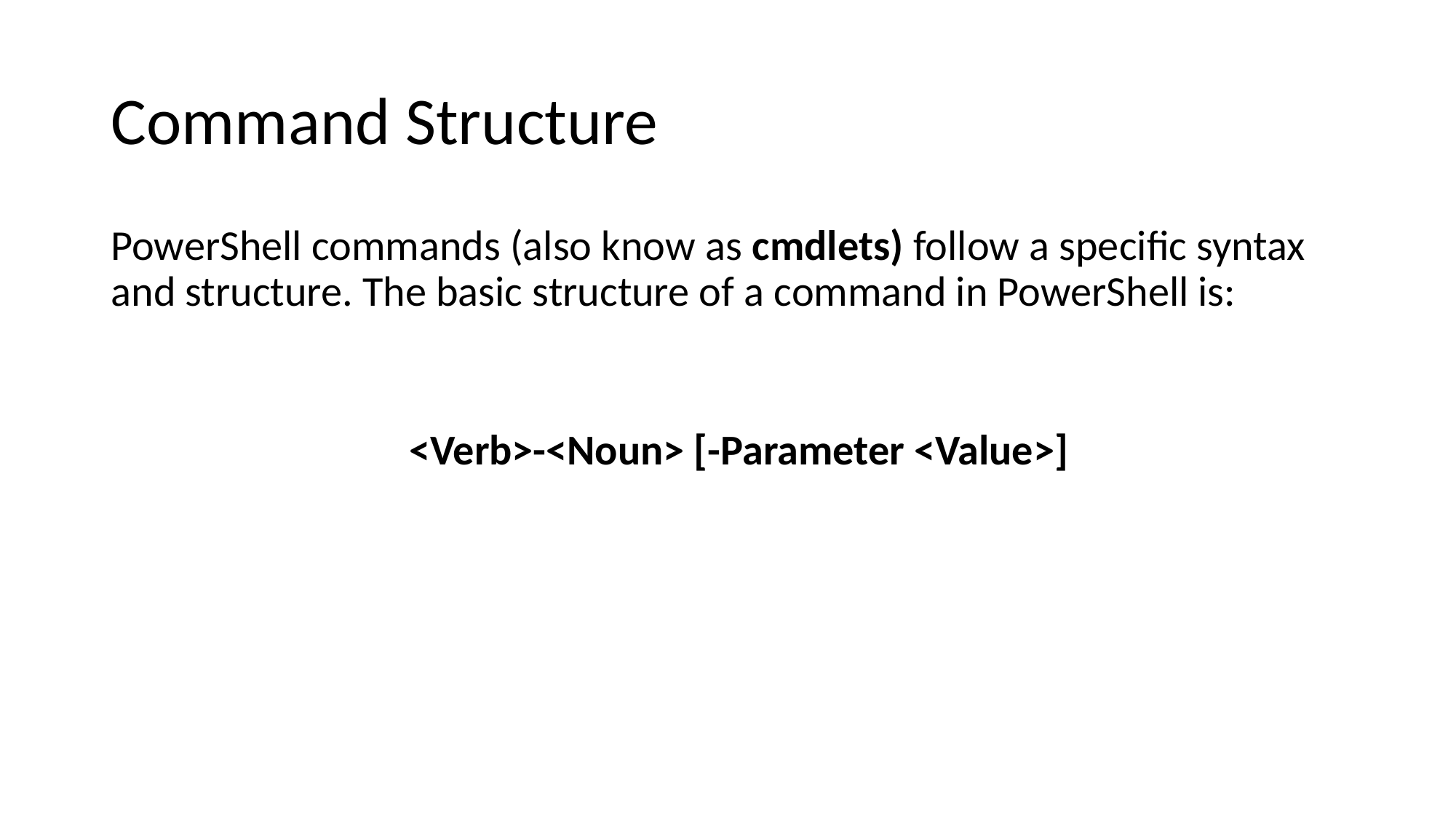

# Command Structure
PowerShell commands (also know as cmdlets) follow a specific syntax and structure. The basic structure of a command in PowerShell is:

<Verb>-<Noun> [-Parameter <Value>]